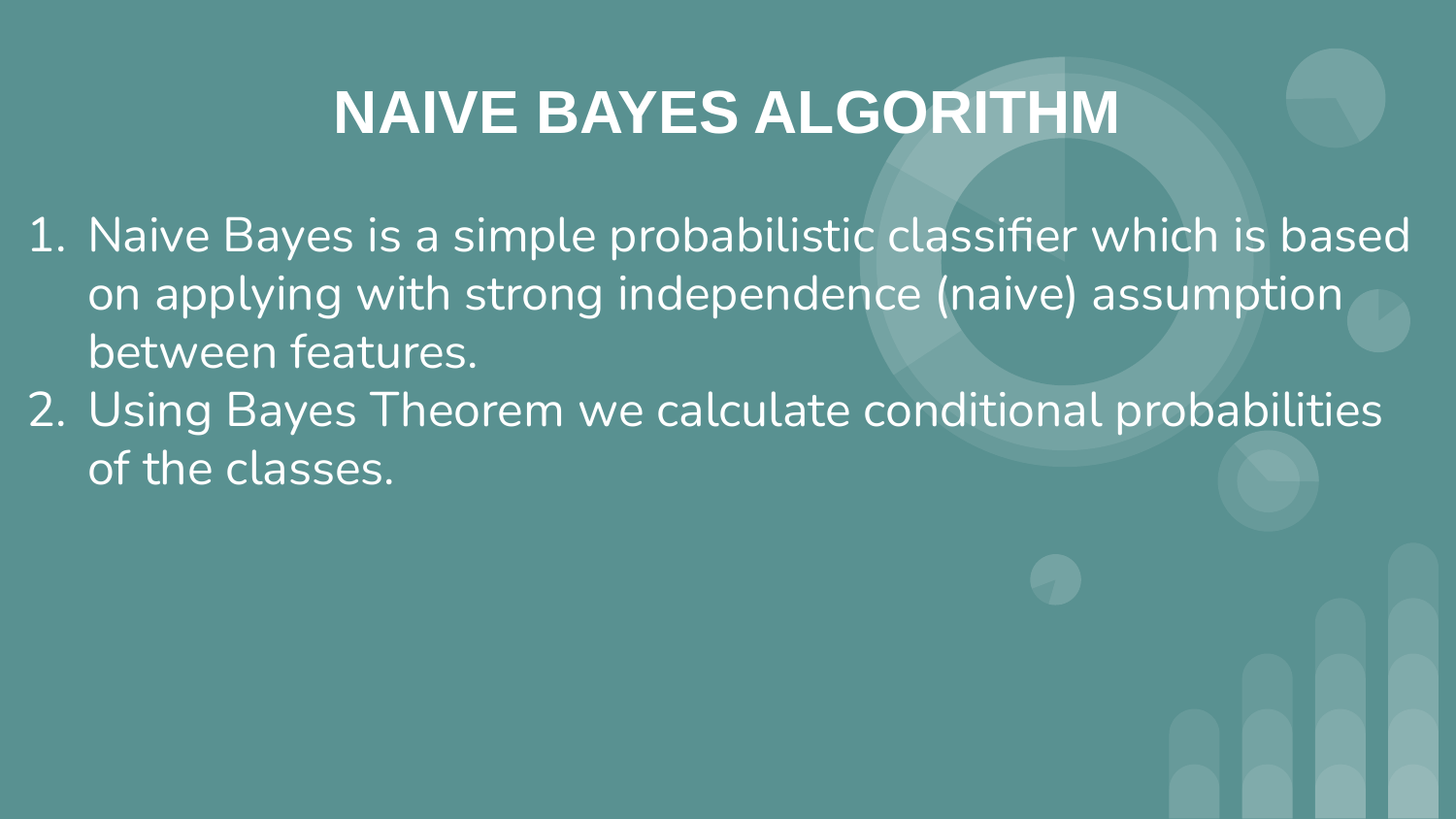

# NAIVE BAYES ALGORITHM
Naive Bayes is a simple probabilistic classifier which is based on applying with strong independence (naive) assumption between features.
Using Bayes Theorem we calculate conditional probabilities of the classes.